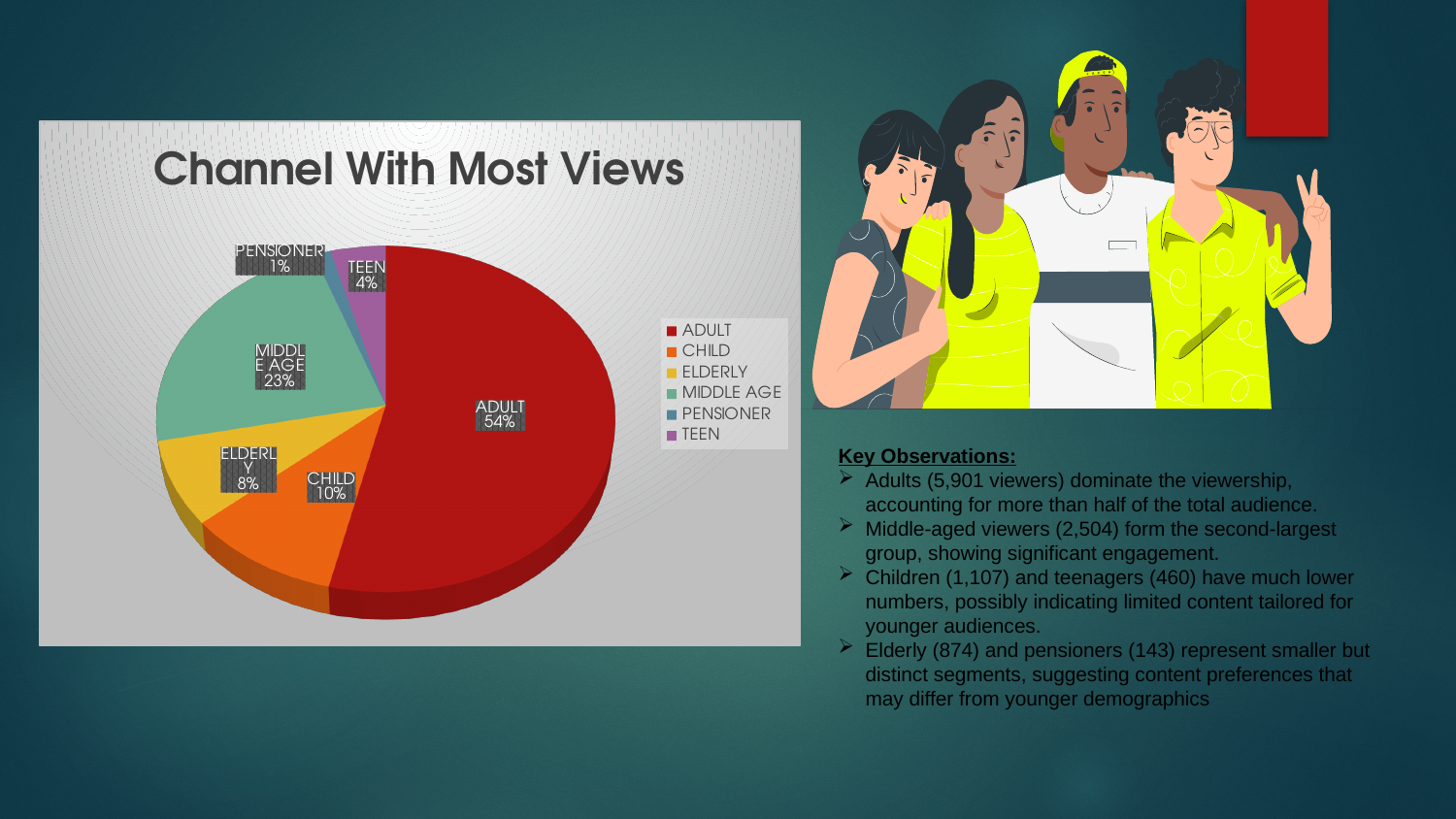

[unsupported chart]

Key Observations:
Adults (5,901 viewers) dominate the viewership, accounting for more than half of the total audience.
Middle-aged viewers (2,504) form the second-largest group, showing significant engagement.
Children (1,107) and teenagers (460) have much lower numbers, possibly indicating limited content tailored for younger audiences.
Elderly (874) and pensioners (143) represent smaller but distinct segments, suggesting content preferences that may differ from younger demographics